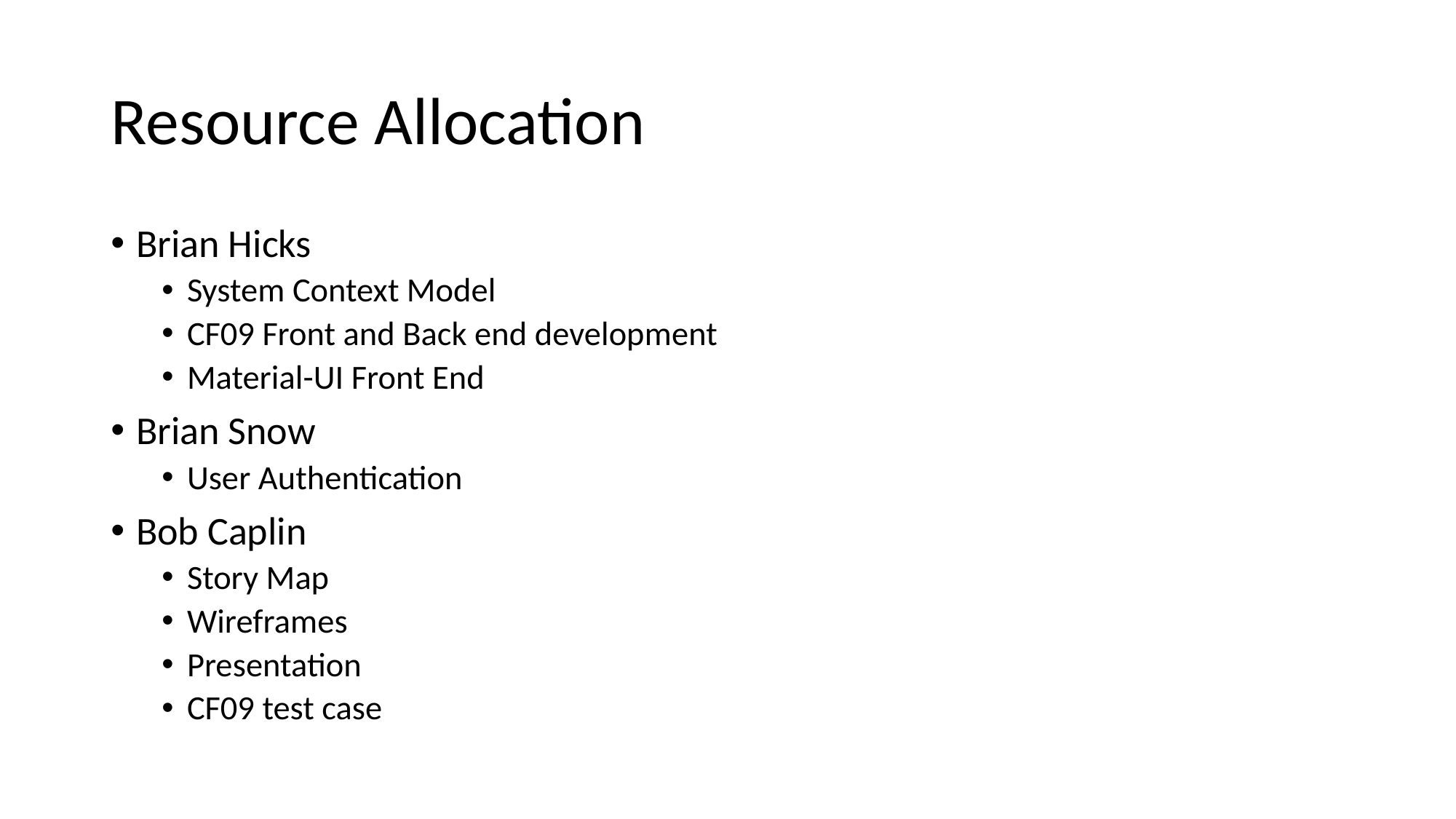

# Resource Allocation
Brian Hicks
System Context Model
CF09 Front and Back end development
Material-UI Front End
Brian Snow
User Authentication
Bob Caplin
Story Map
Wireframes
Presentation
CF09 test case